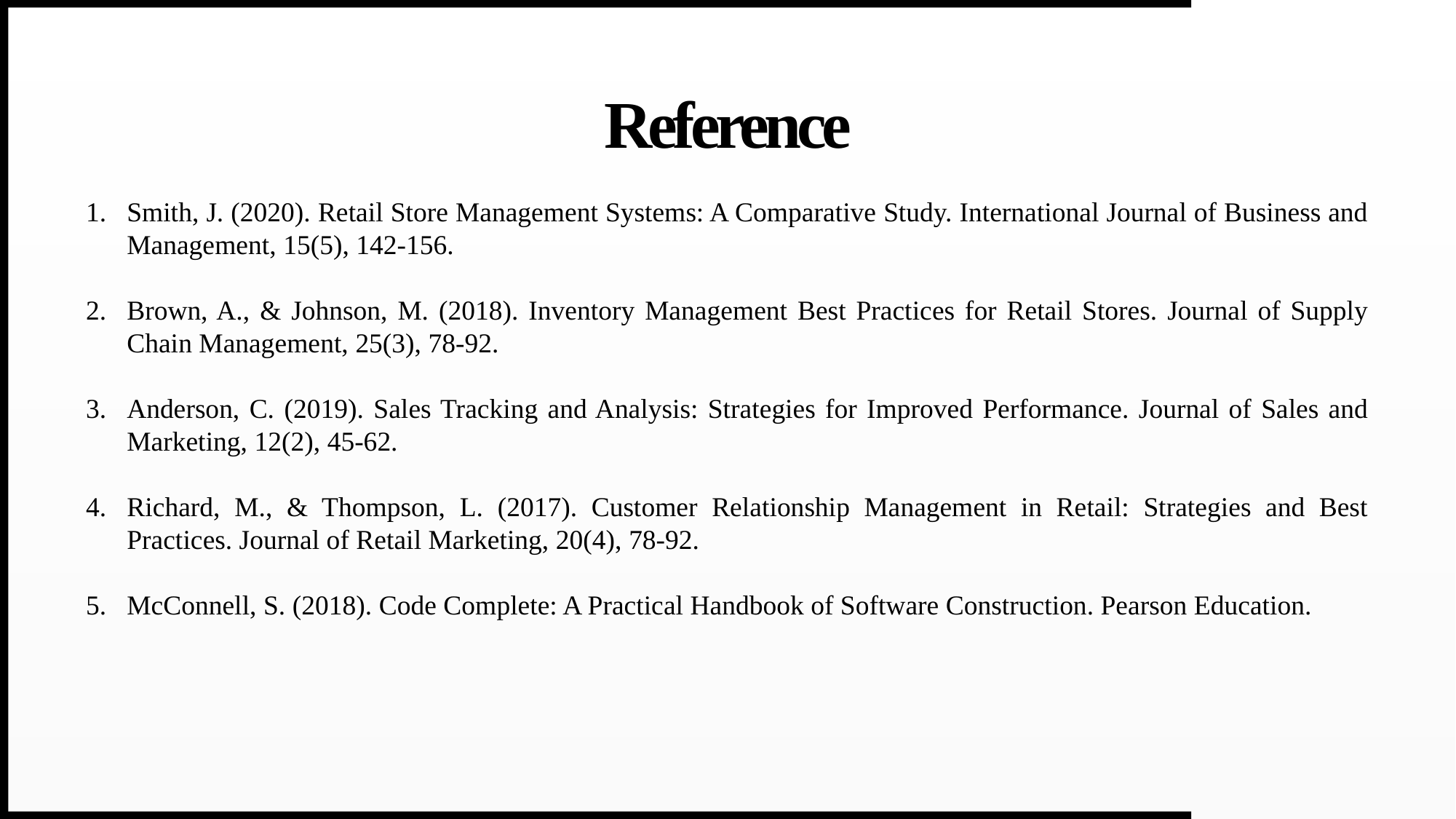

# Reference
Smith, J. (2020). Retail Store Management Systems: A Comparative Study. International Journal of Business and Management, 15(5), 142-156.

Brown, A., & Johnson, M. (2018). Inventory Management Best Practices for Retail Stores. Journal of Supply Chain Management, 25(3), 78-92.

Anderson, C. (2019). Sales Tracking and Analysis: Strategies for Improved Performance. Journal of Sales and Marketing, 12(2), 45-62.

Richard, M., & Thompson, L. (2017). Customer Relationship Management in Retail: Strategies and Best Practices. Journal of Retail Marketing, 20(4), 78-92.

McConnell, S. (2018). Code Complete: A Practical Handbook of Software Construction. Pearson Education.